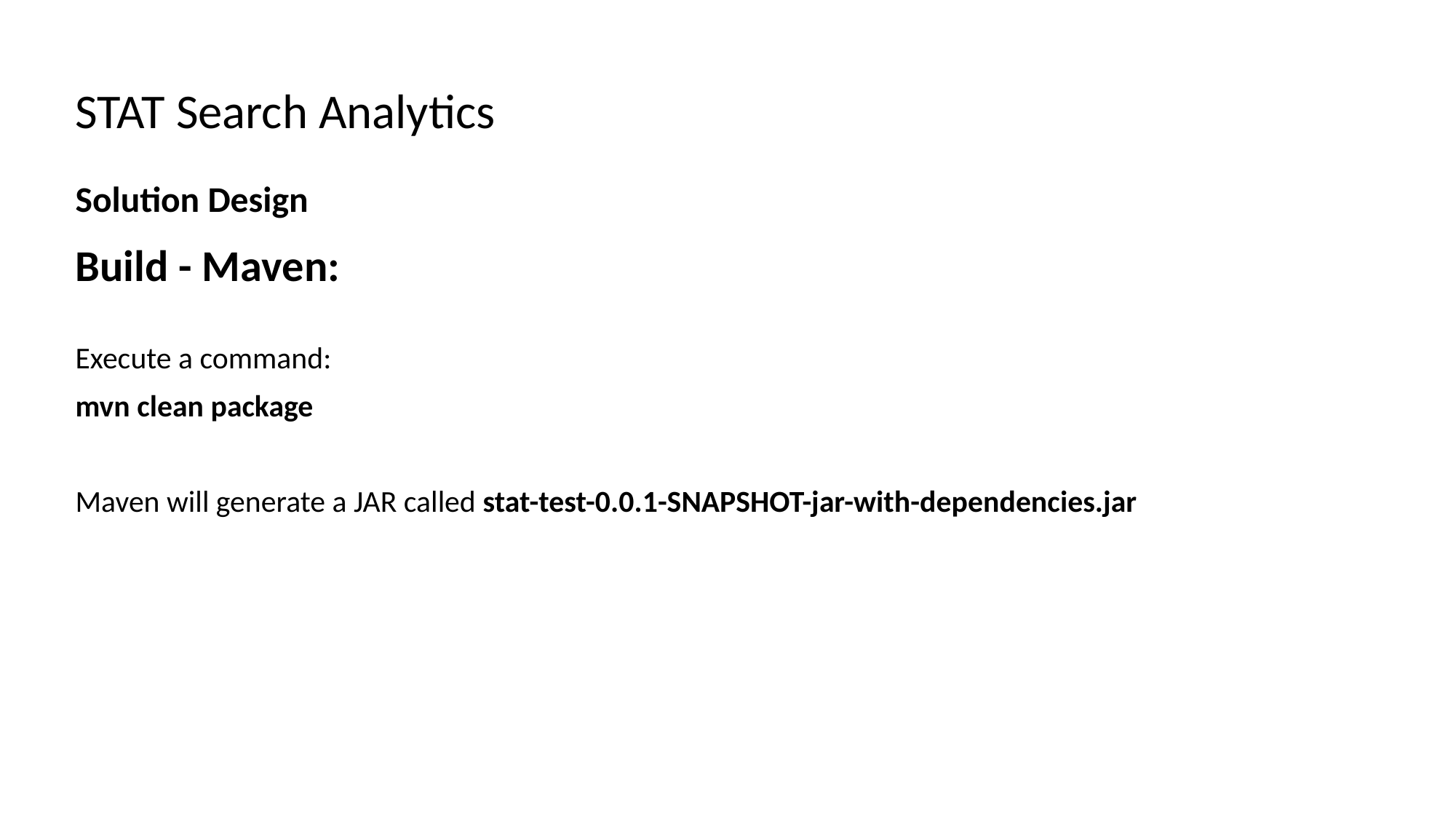

# STAT Search Analytics
Solution Design
Build - Maven:
Execute a command:
mvn clean package

Maven will generate a JAR called stat-test-0.0.1-SNAPSHOT-jar-with-dependencies.jar